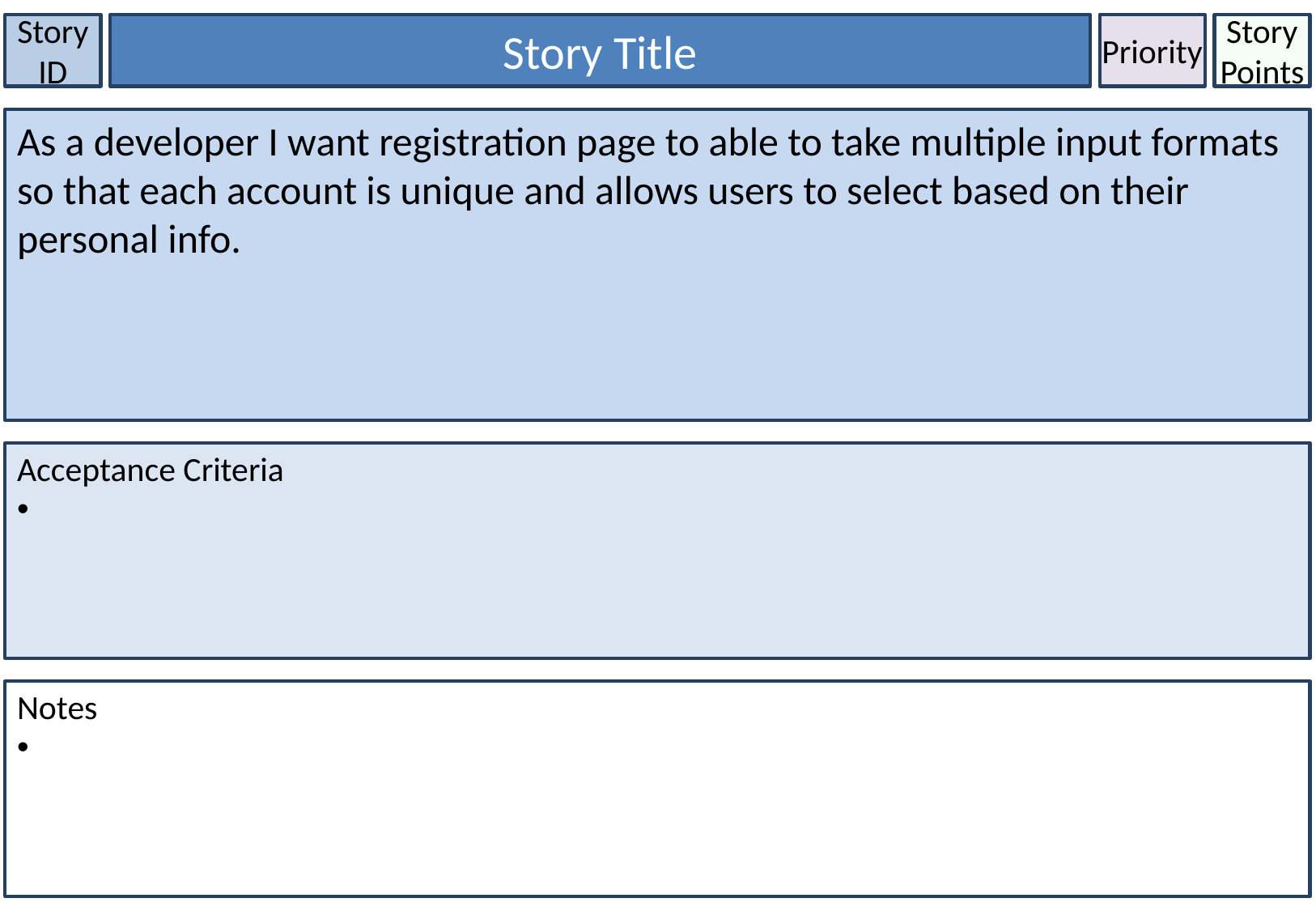

Story ID
Story Title
Priority
Story Points
As a developer I want registration page to able to take multiple input formats so that each account is unique and allows users to select based on their personal info.
Acceptance Criteria

Notes